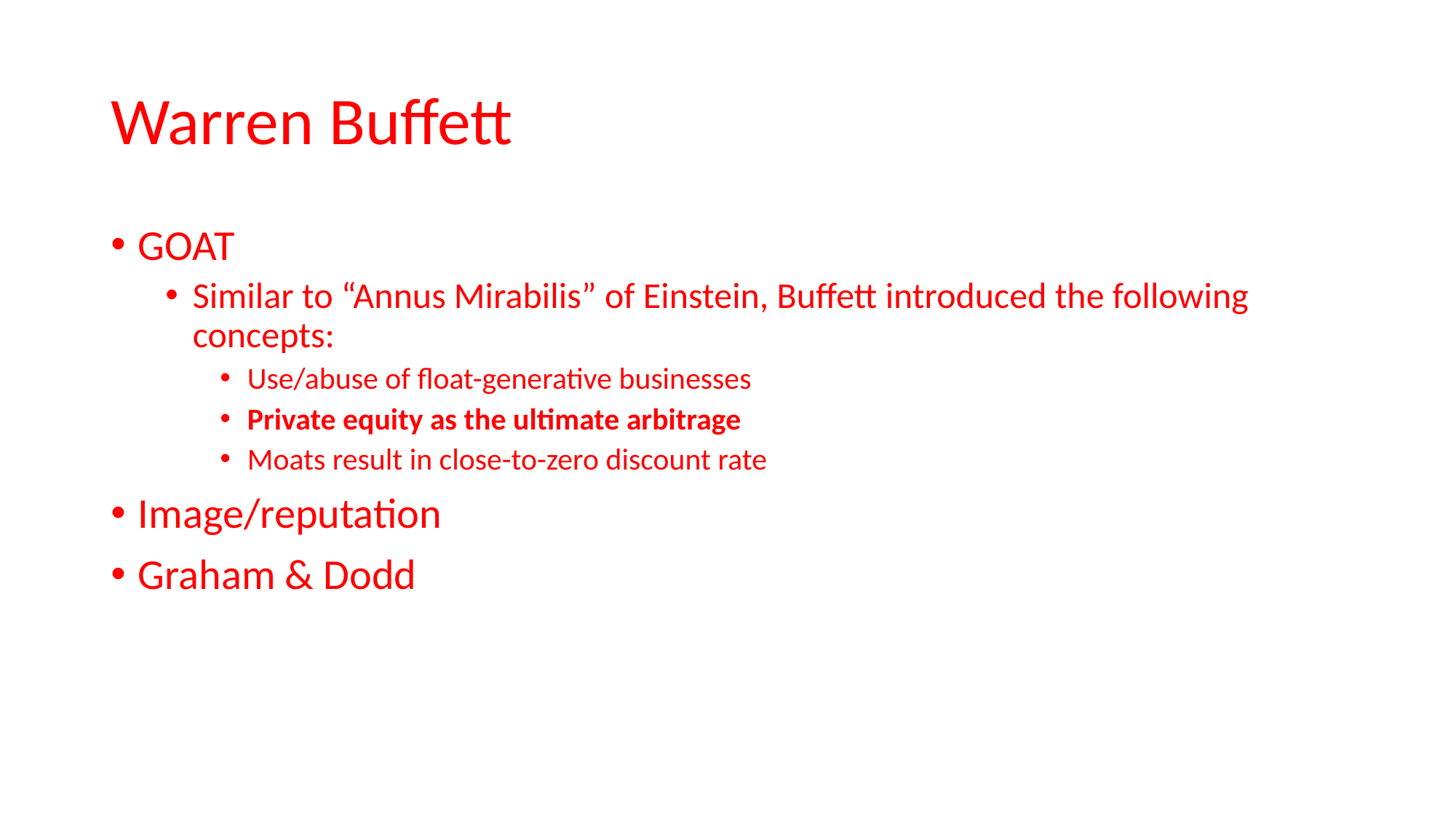

# Warren Buffett
GOAT
Similar to “Annus Mirabilis” of Einstein, Buffett introduced the following concepts:
Use/abuse of float-generative businesses
Private equity as the ultimate arbitrage
Moats result in close-to-zero discount rate
Image/reputation
Graham & Dodd